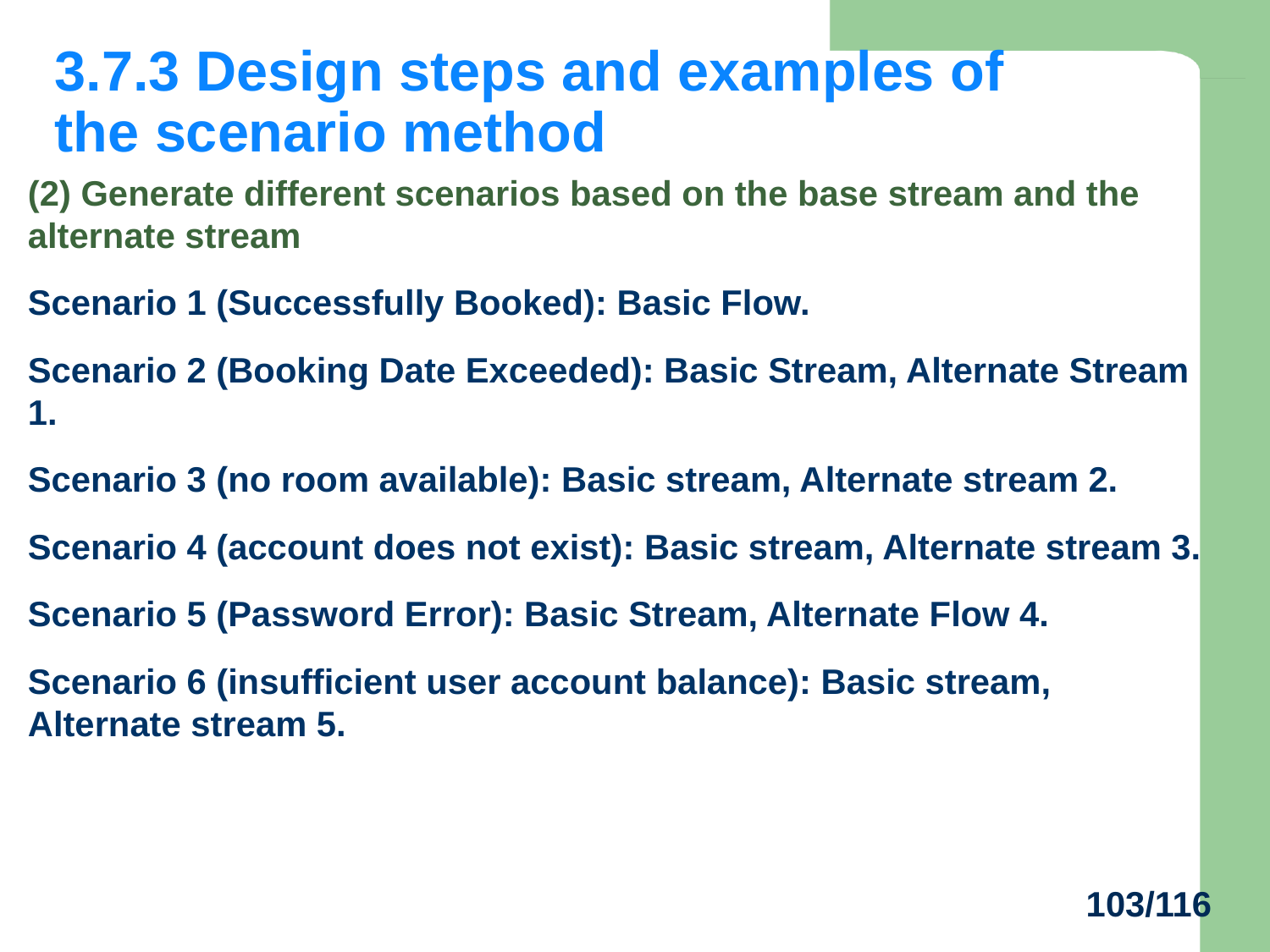

3.7.3 Design steps and examples of the scenario method
(2) Generate different scenarios based on the base stream and the alternate stream
Scenario 1 (Successfully Booked): Basic Flow.
Scenario 2 (Booking Date Exceeded): Basic Stream, Alternate Stream 1.
Scenario 3 (no room available): Basic stream, Alternate stream 2.
Scenario 4 (account does not exist): Basic stream, Alternate stream 3.
Scenario 5 (Password Error): Basic Stream, Alternate Flow 4.
Scenario 6 (insufficient user account balance): Basic stream, Alternate stream 5.

103/116